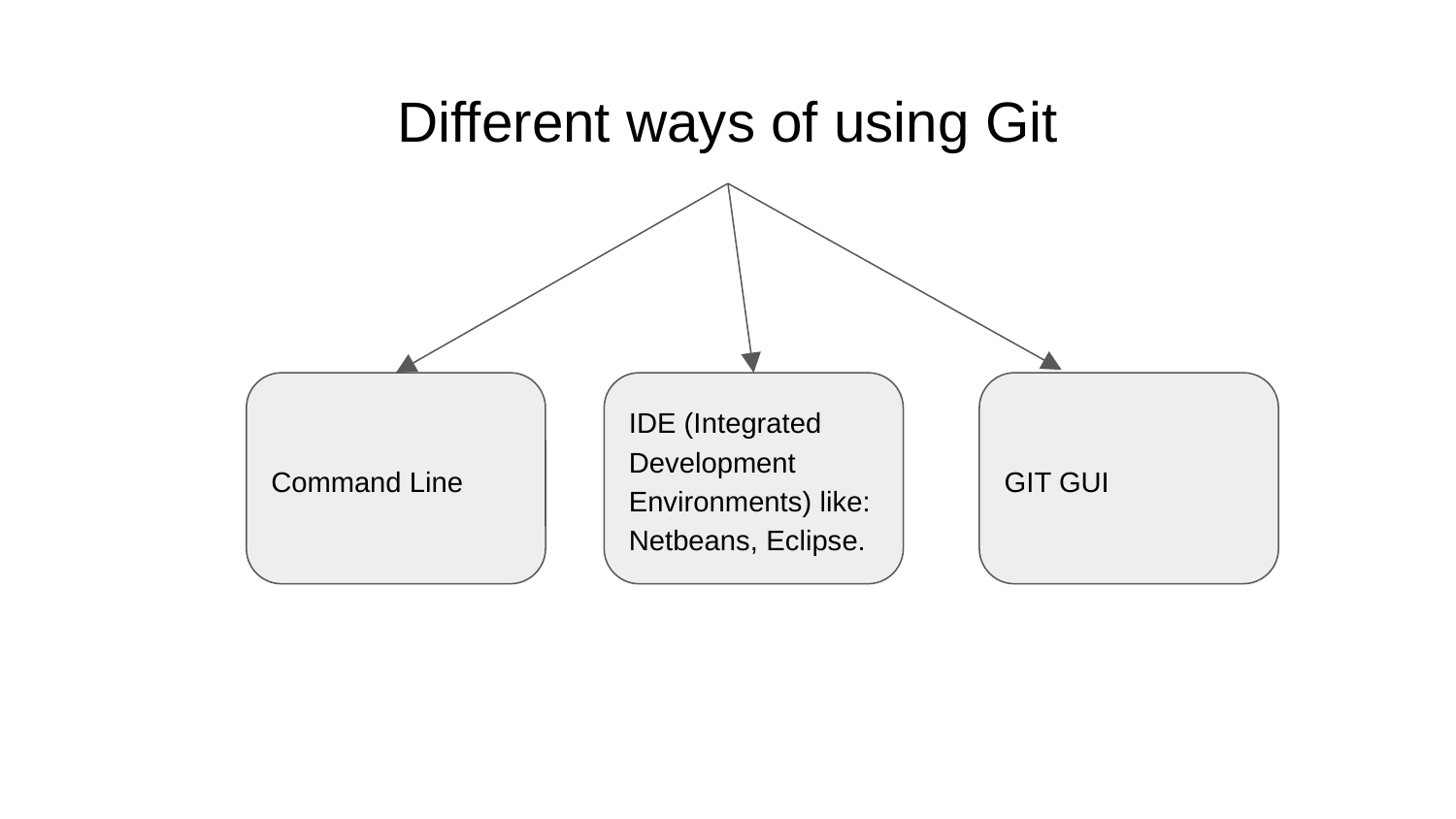

# Different ways of using Git

Command Line
IDE (Integrated Development Environments) like: Netbeans, Eclipse.
GIT GUI